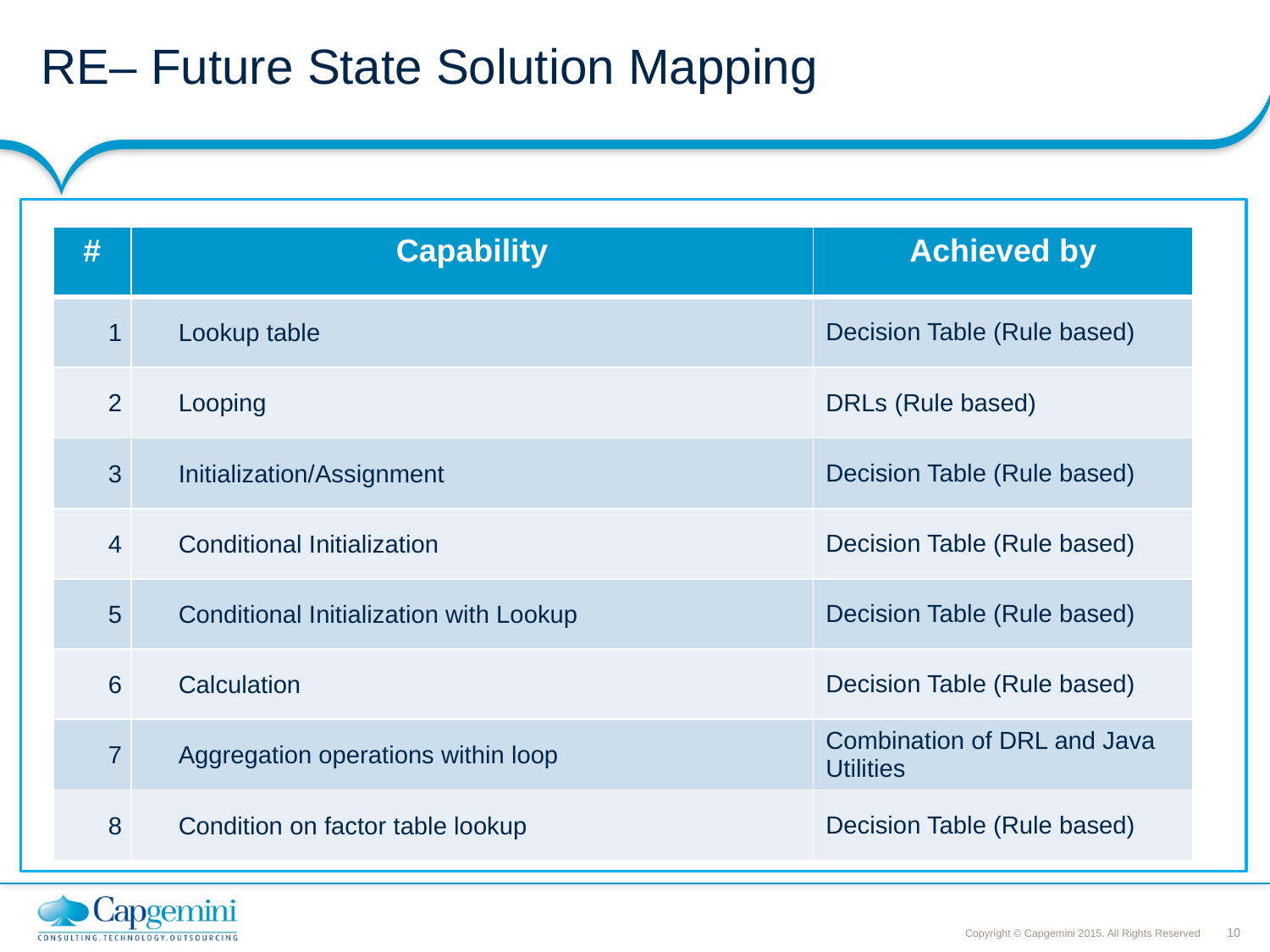

# RE– Future State Solution Mapping

| # | Capability | Achieved by |
| --- | --- | --- |
| 1 | Lookup table | Decision Table (Rule based) |
| 2 | Looping | DRLs (Rule based) |
| 3 | Initialization/Assignment | Decision Table (Rule based) |
| 4 | Conditional Initialization | Decision Table (Rule based) |
| 5 | Conditional Initialization with Lookup | Decision Table (Rule based) |
| 6 | Calculation | Decision Table (Rule based) |
| 7 | Aggregation operations within loop | Combination of DRL and Java Utilities |
| 8 | Condition on factor table lookup | Decision Table (Rule based) |